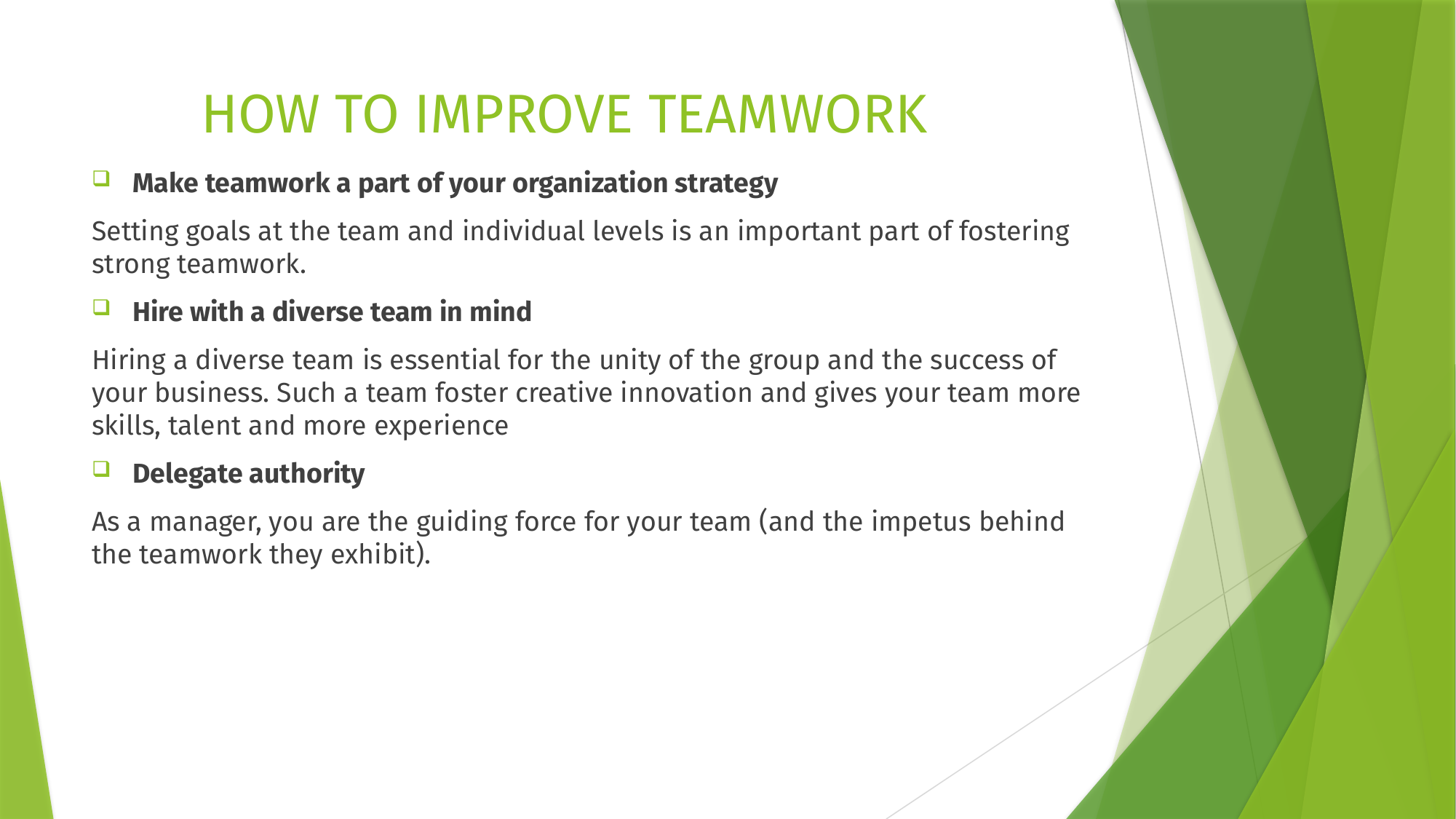

# HOW TO IMPROVE TEAMWORK
Make teamwork a part of your organization strategy
Setting goals at the team and individual levels is an important part of fostering strong teamwork.
Hire with a diverse team in mind
Hiring a diverse team is essential for the unity of the group and the success of your business. Such a team foster creative innovation and gives your team more skills, talent and more experience
Delegate authority
As a manager, you are the guiding force for your team (and the impetus behind the teamwork they exhibit).